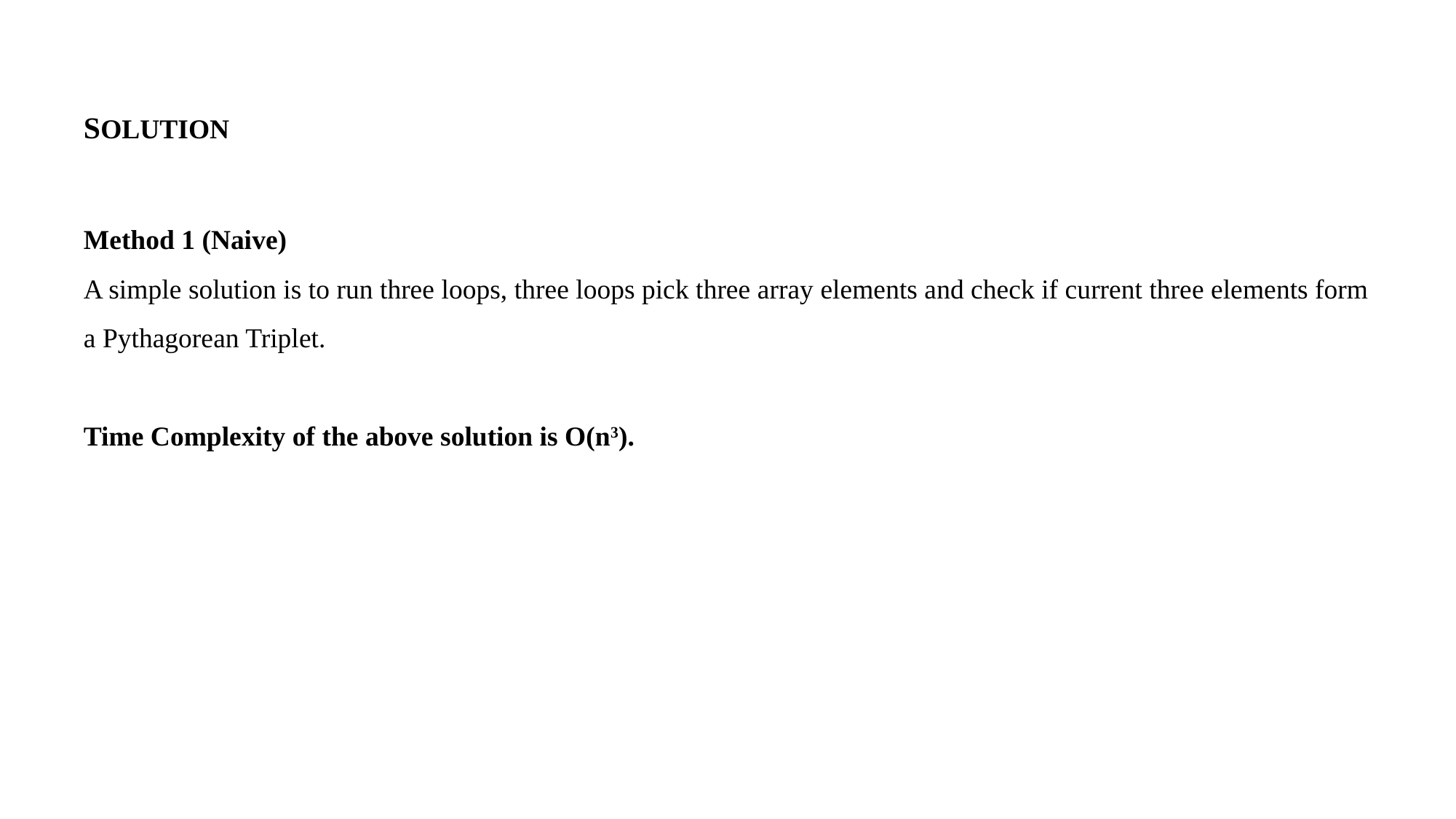

# SOLUTION
Method 1 (Naive)
A simple solution is to run three loops, three loops pick three array elements and check if current three elements form a Pythagorean Triplet.

Time Complexity of the above solution is O(n3).